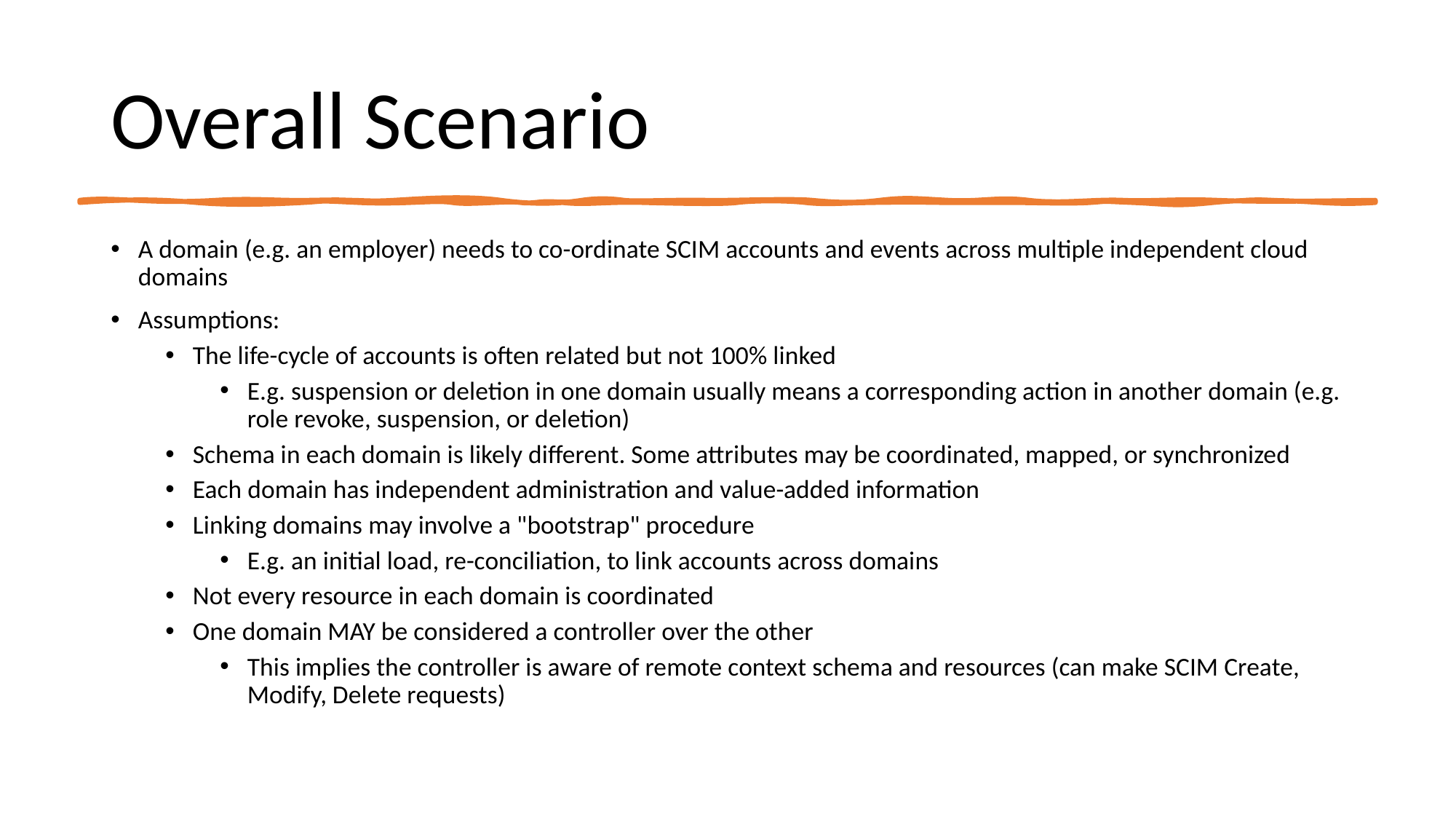

# Overall Scenario

A domain (e.g. an employer) needs to co-ordinate SCIM accounts and events across multiple independent cloud domains
Assumptions:
The life-cycle of accounts is often related but not 100% linked
E.g. suspension or deletion in one domain usually means a corresponding action in another domain (e.g. role revoke, suspension, or deletion)
Schema in each domain is likely different. Some attributes may be coordinated, mapped, or synchronized
Each domain has independent administration and value-added information
Linking domains may involve a "bootstrap" procedure
E.g. an initial load, re-conciliation, to link accounts across domains
Not every resource in each domain is coordinated
One domain MAY be considered a controller over the other
This implies the controller is aware of remote context schema and resources (can make SCIM Create, Modify, Delete requests)